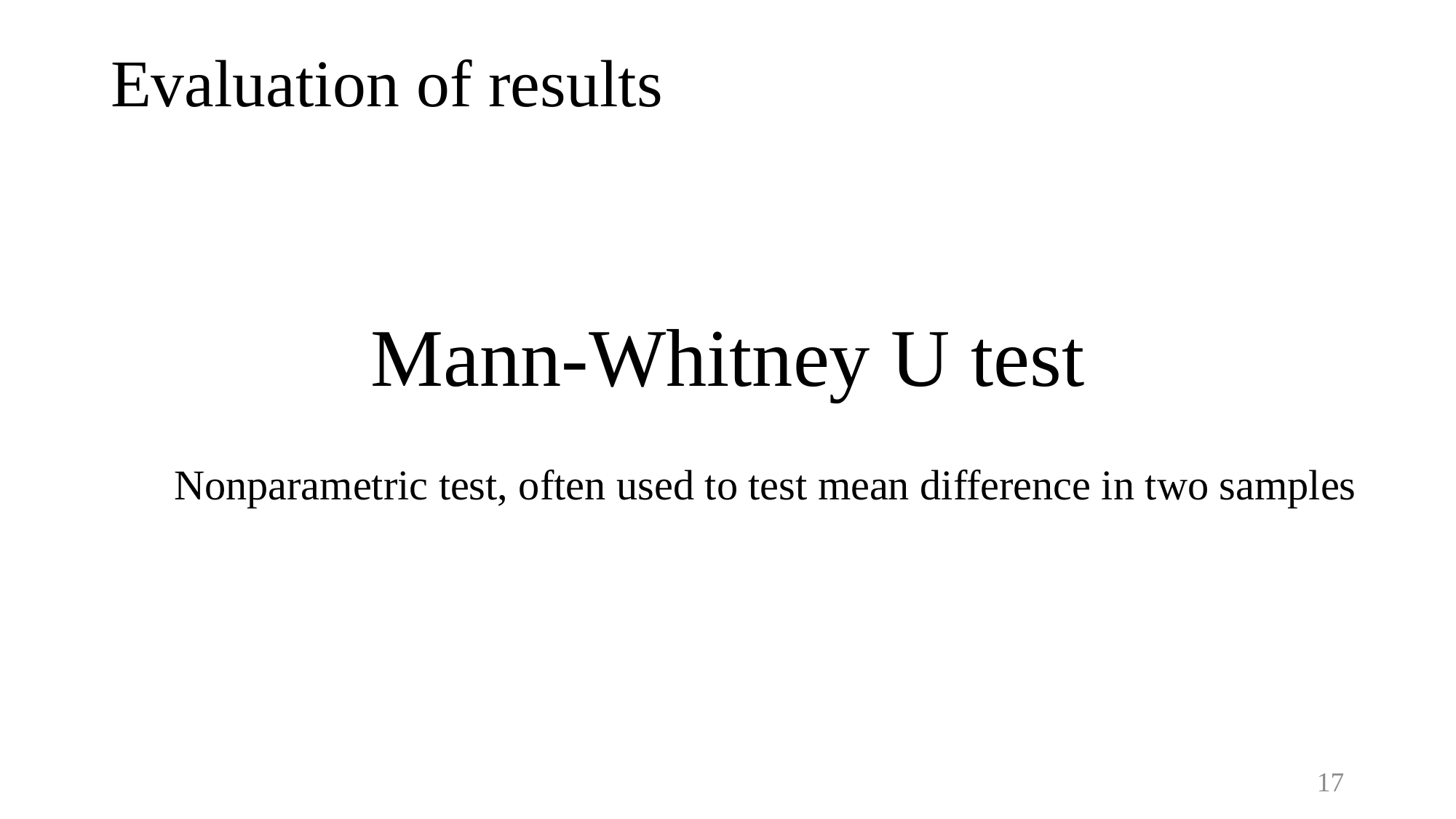

Evaluation of results
Mann-Whitney U test
	Nonparametric test, often used to test mean difference in two samples
17